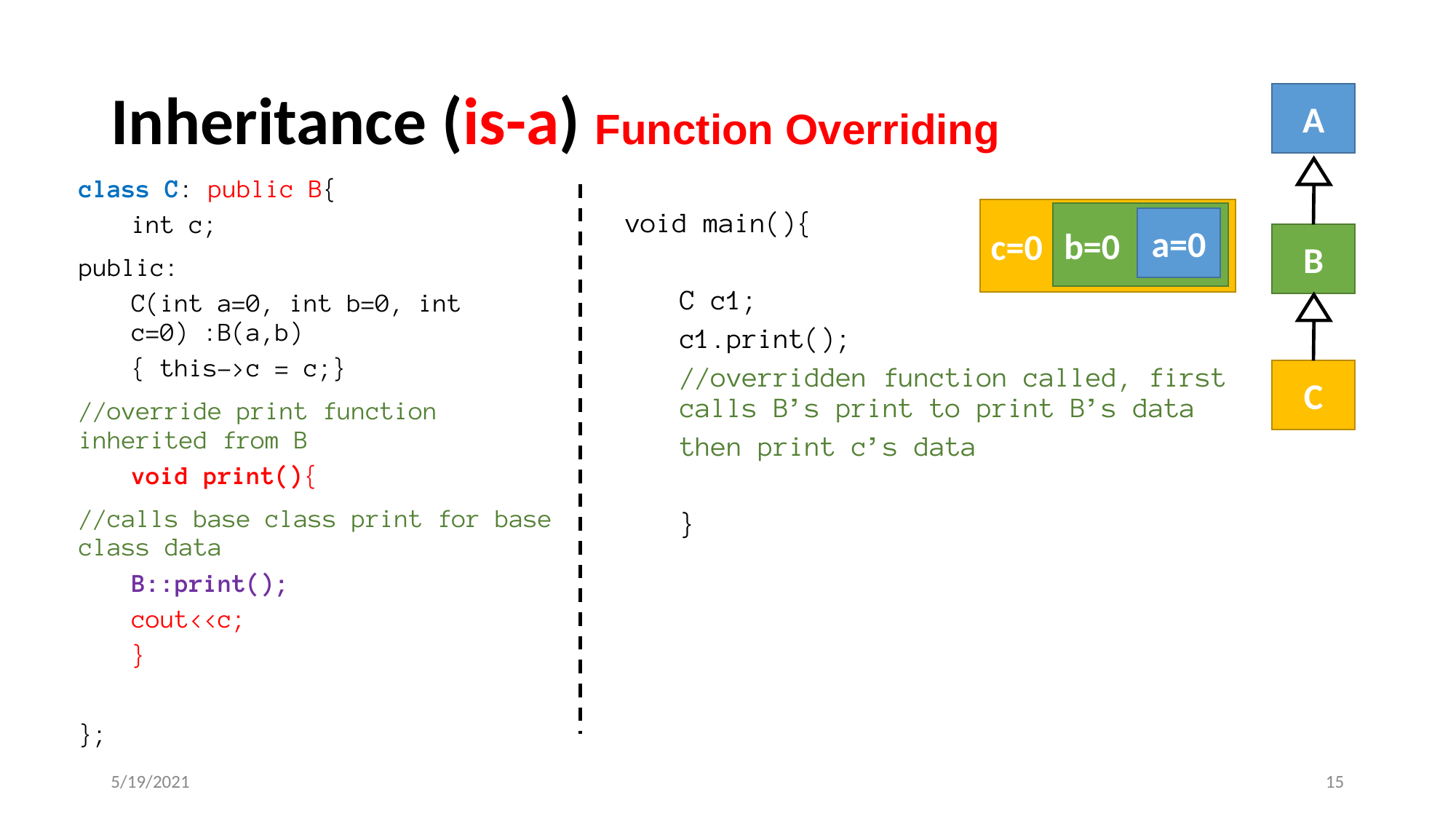

# Inheritance (is-a) Function Overriding
A
B

C
class C: public B{
int c;
public:
C(int a=0, int b=0, int c=0) :B(a,b)
{ this->c = c;}
//override print function inherited from B
void print(){
//calls base class print for base class data
	B::print();
	cout<<c;
}

};

c=0
b=0
a=0
void main(){

C c1;
c1.print();
//overridden function called, first calls B’s print to print B’s data
then print c’s data

}

5/19/2021
15